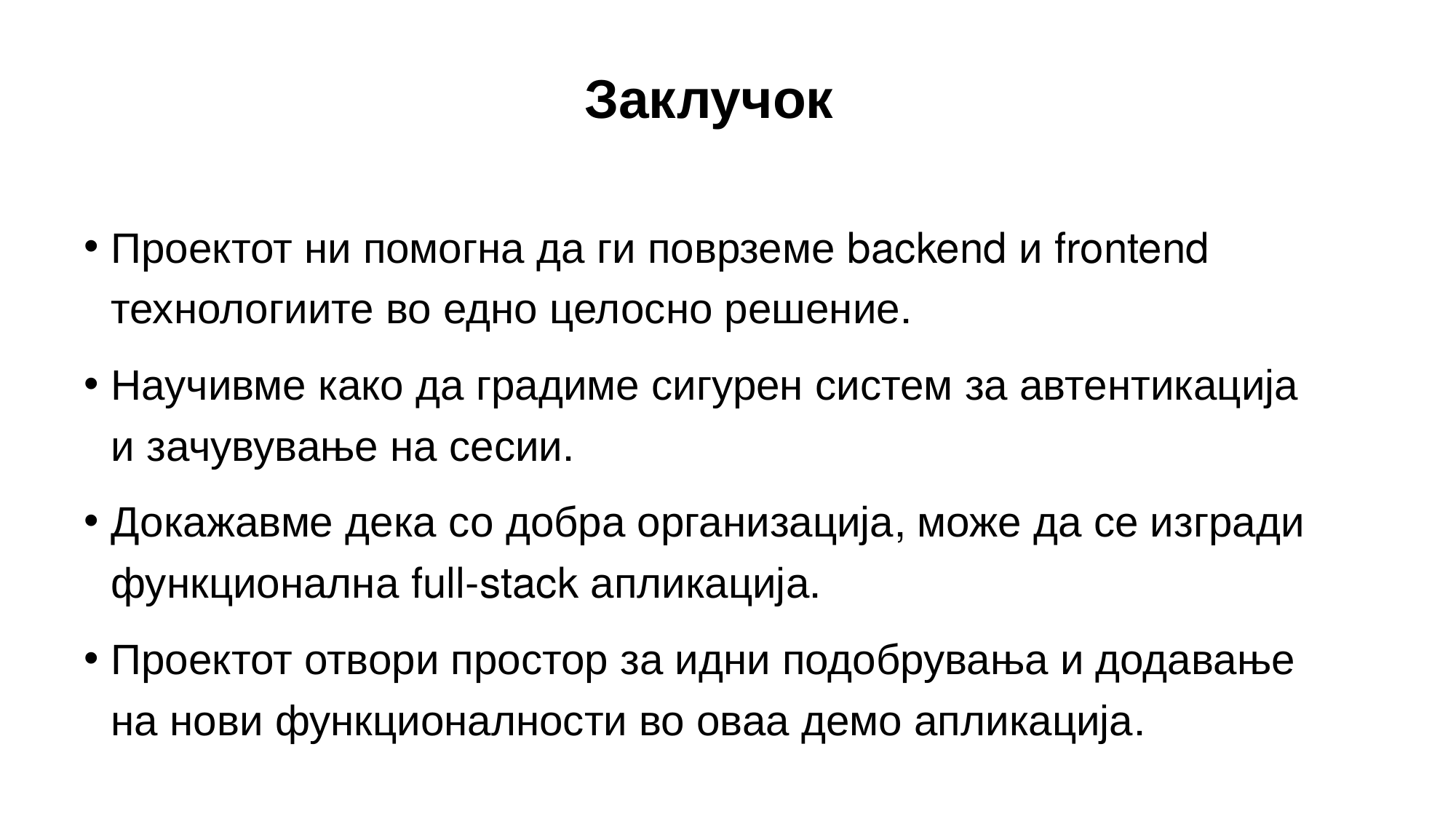

# Заклучок
Проектот ни помогна да ги поврземе backend и frontend технологиите во едно целосно решение.
Научивме како да градиме сигурен систем за автентикација и зачувување на сесии.
Докажавме дека со добра организација, може да се изгради функционална full-stack апликација.
Проектот отвори простор за идни подобрувања и додавање на нови функционалности во оваа демо апликација.